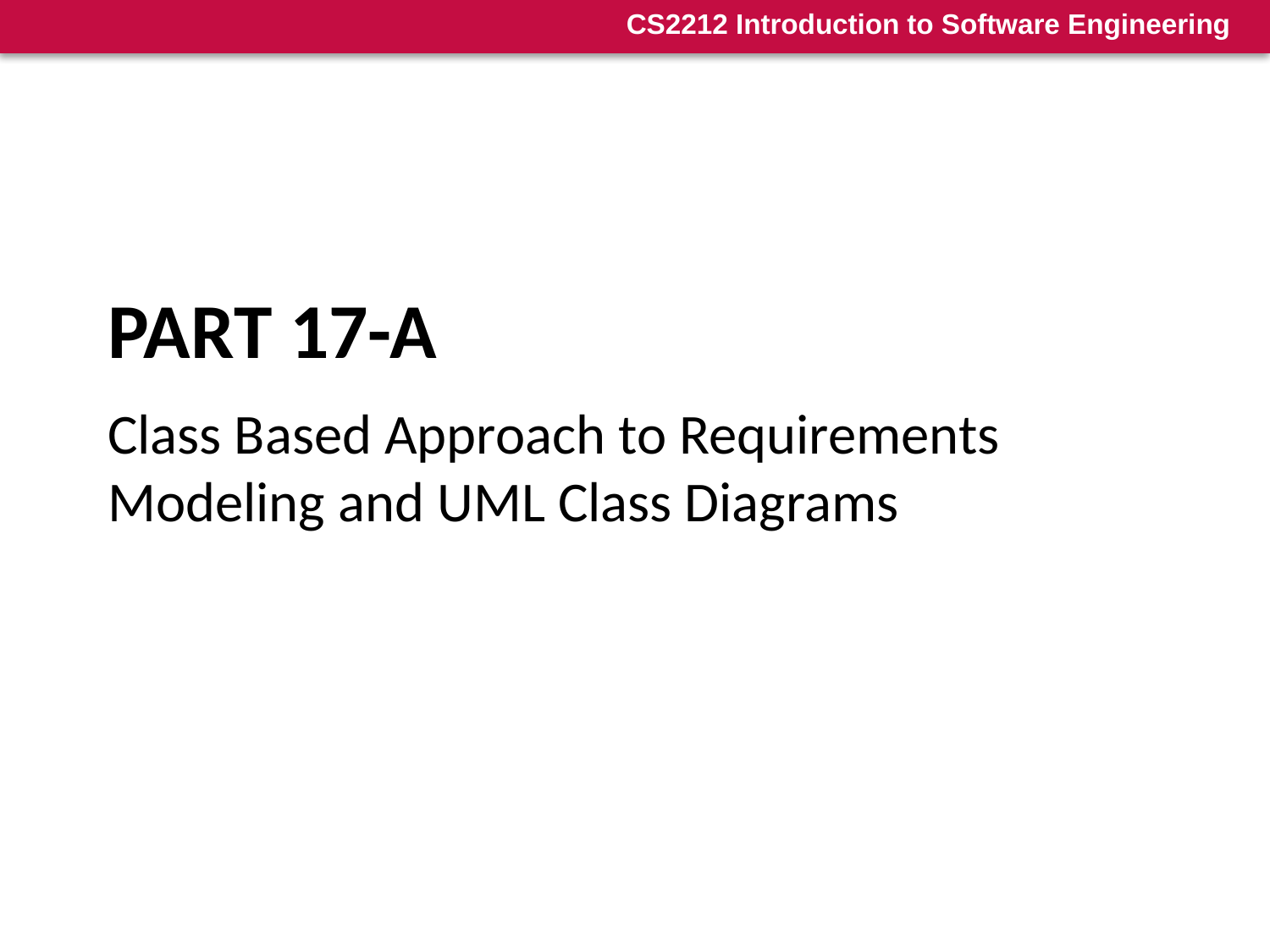

# Part 17-a
Class Based Approach to Requirements Modeling and UML Class Diagrams